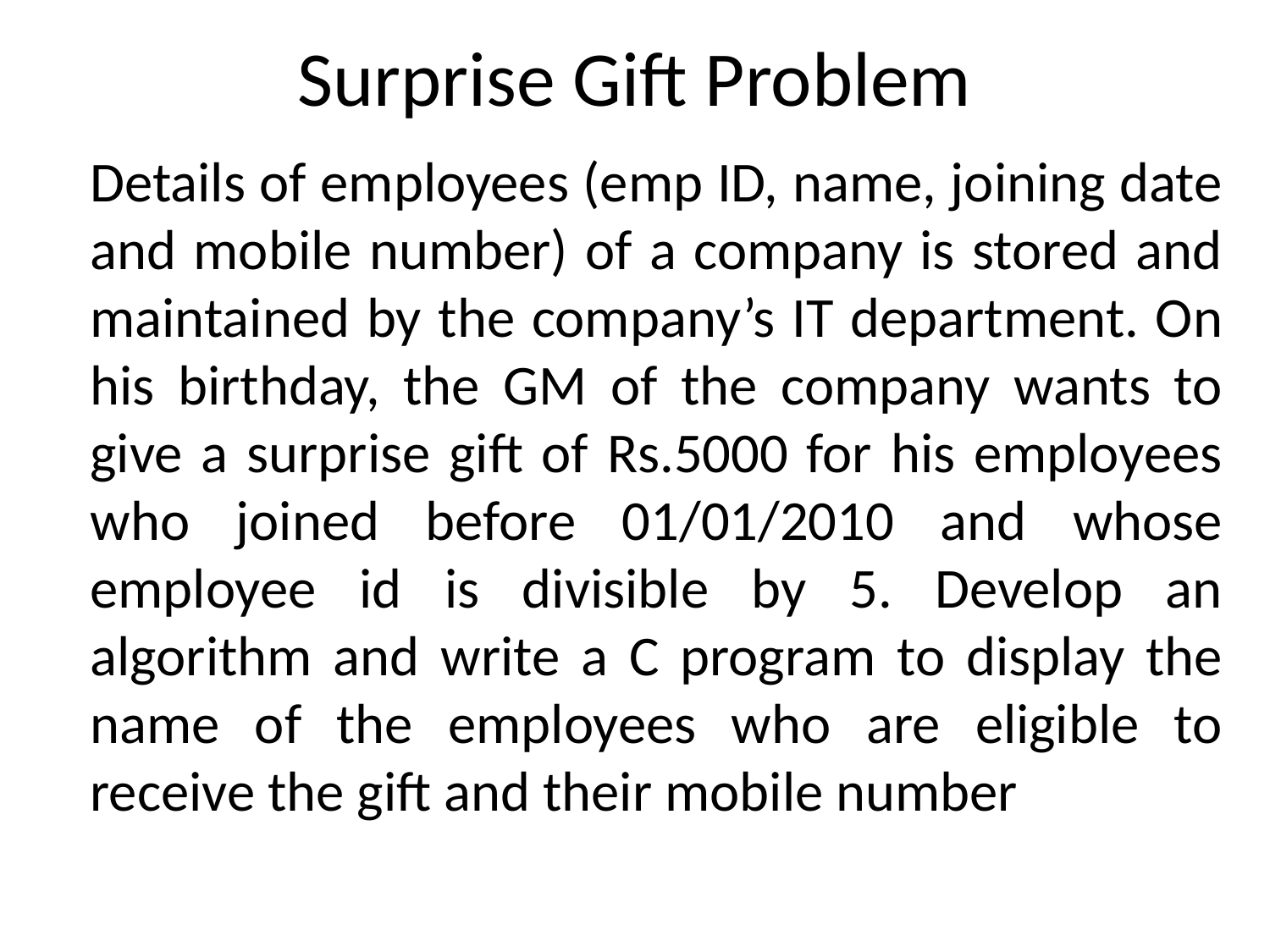

# Surprise Gift Problem
	Details of employees (emp ID, name, joining date and mobile number) of a company is stored and maintained by the company’s IT department. On his birthday, the GM of the company wants to give a surprise gift of Rs.5000 for his employees who joined before 01/01/2010 and whose employee id is divisible by 5. Develop an algorithm and write a C program to display the name of the employees who are eligible to receive the gift and their mobile number